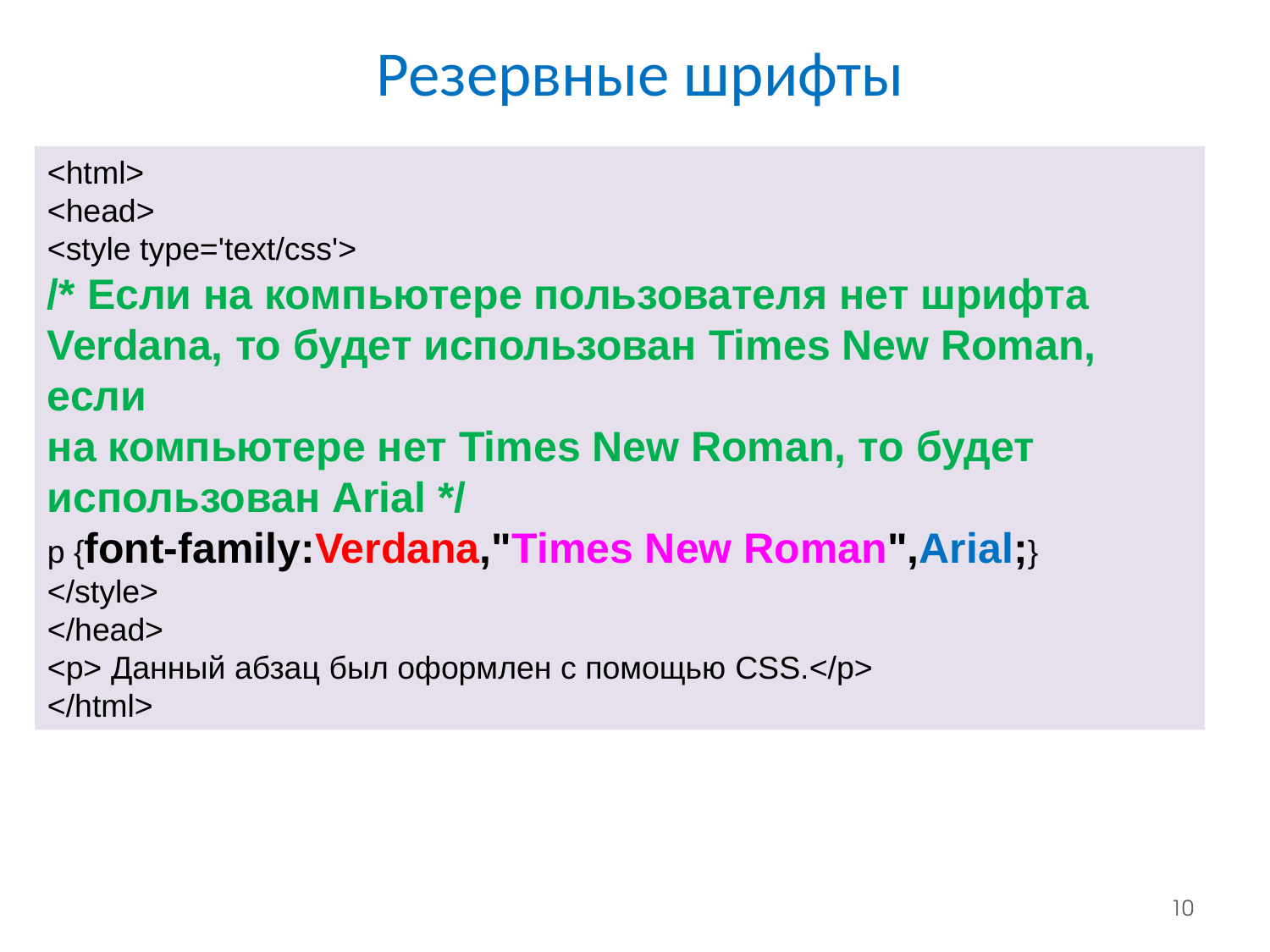

Резервные шрифты
<html>
<head>
<style type='text/css'>
/* Если на компьютере пользователя нет шрифта Verdana, то будет использован Times New Roman, если
на компьютере нет Times New Roman, то будет использован Arial */
p {font-family:Verdana,"Times New Roman",Arial;}
</style>
</head>
<p> Данный абзац был оформлен с помощью CSS.</p>
</html>
10